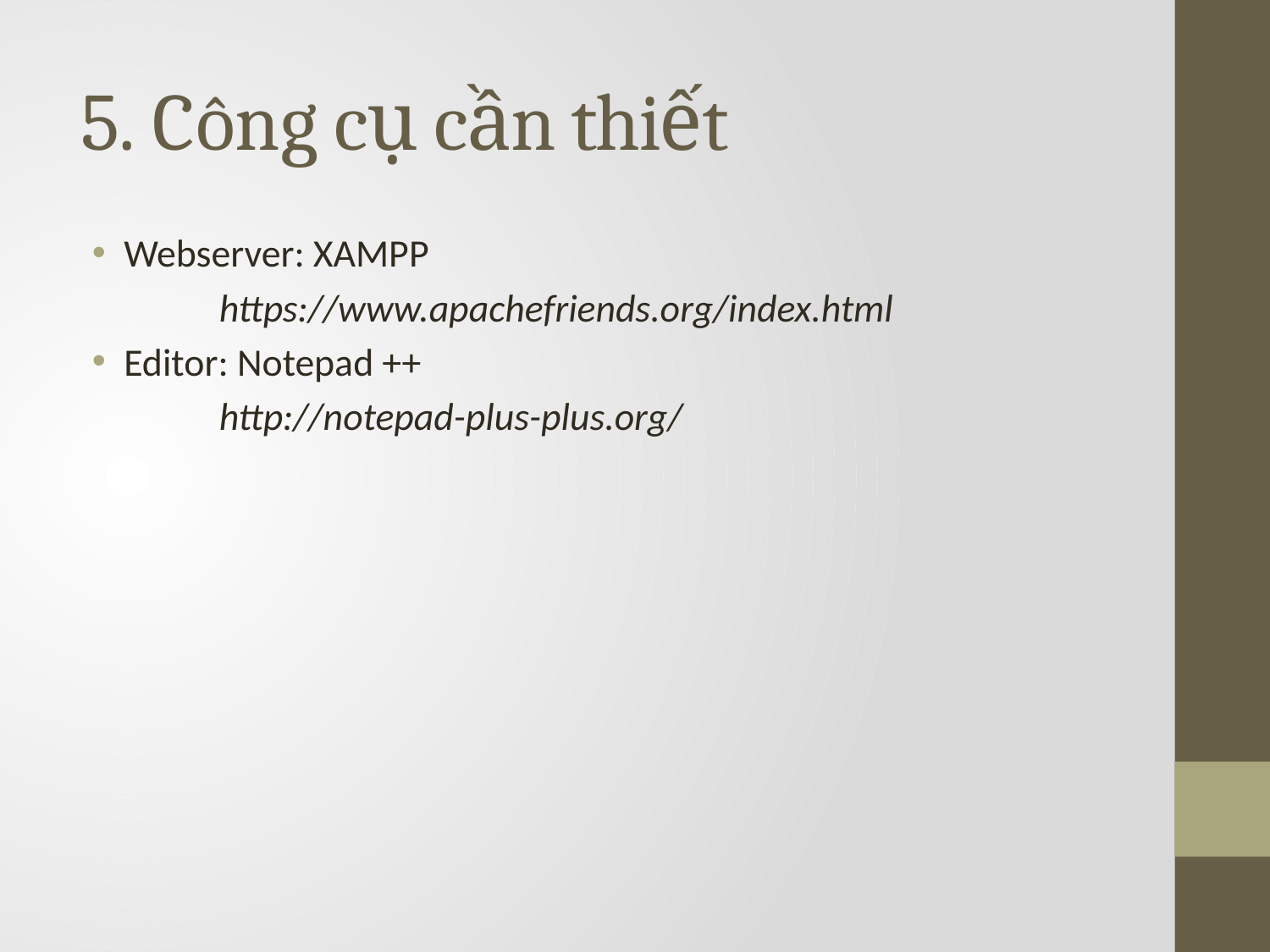

# 5. Công cụ cần thiết
Webserver: XAMPP
	https://www.apachefriends.org/index.html
Editor: Notepad ++
	http://notepad-plus-plus.org/